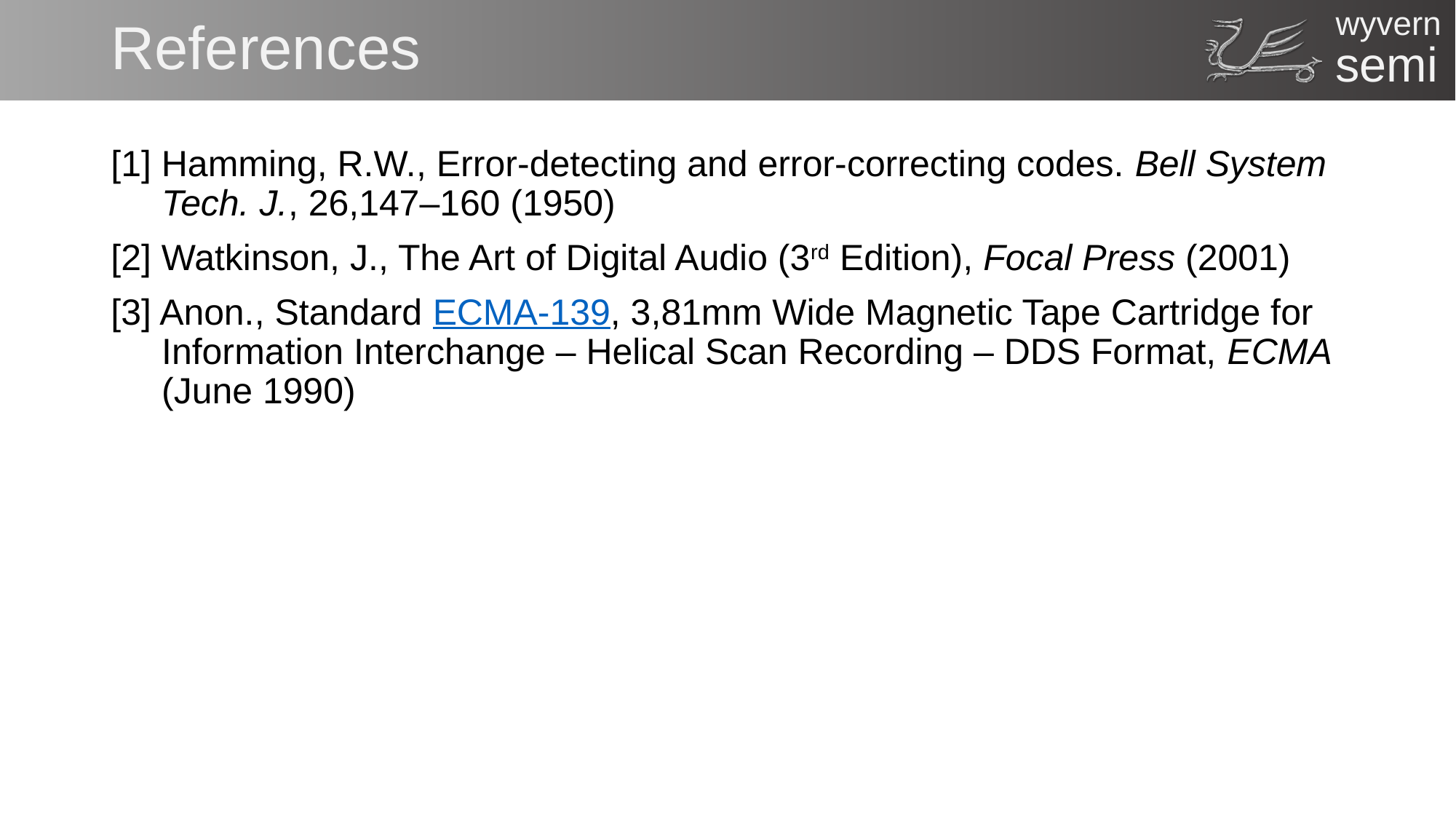

# References
[1] Hamming, R.W., Error-detecting and error-correcting codes. Bell System
     Tech. J., 26,147–160 (1950)
[2] Watkinson, J., The Art of Digital Audio (3rd Edition), Focal Press (2001)
[3] Anon., Standard ECMA-139, 3,81mm Wide Magnetic Tape Cartridge for
     Information Interchange – Helical Scan Recording – DDS Format, ECMA
     (June 1990)